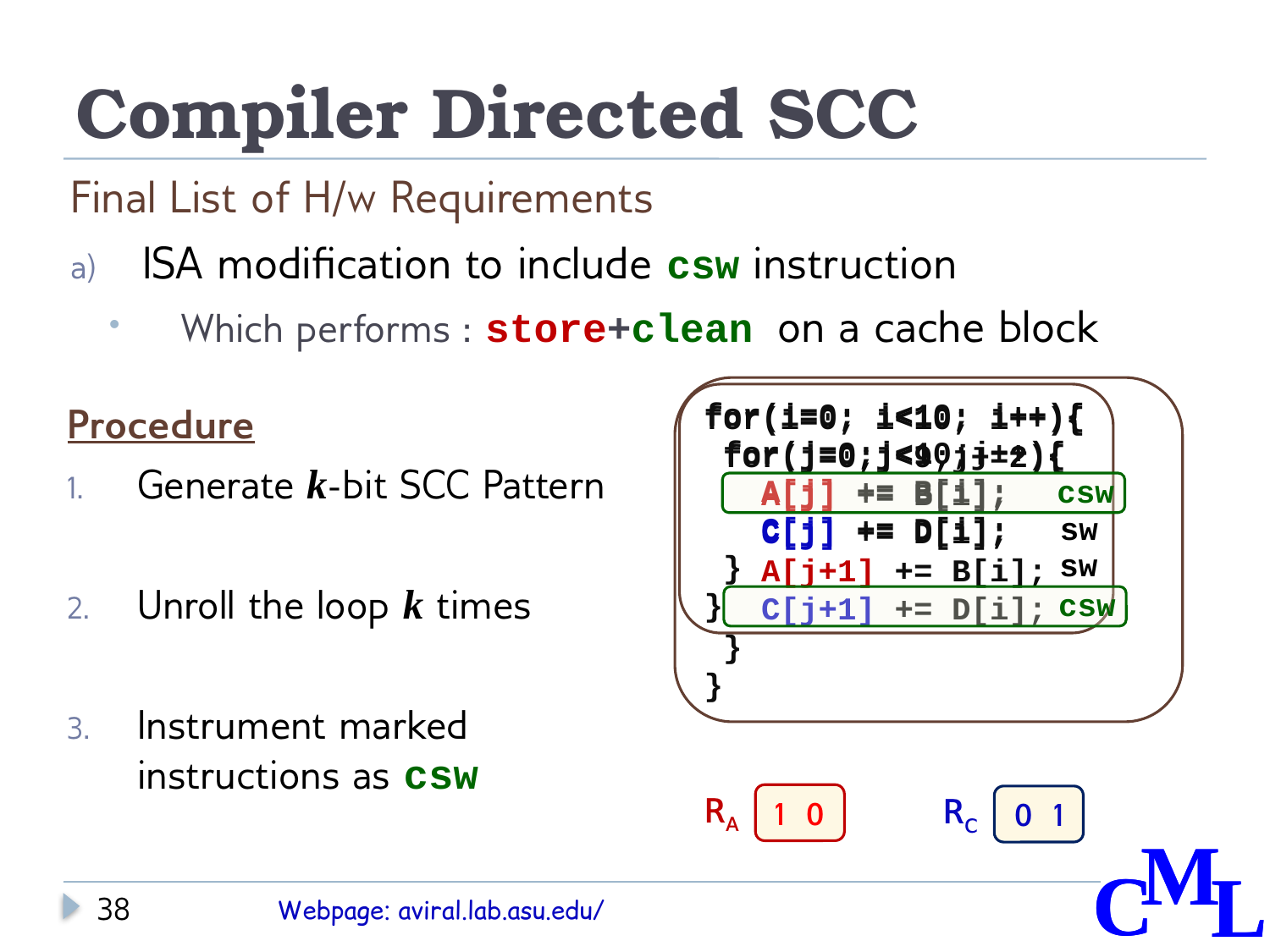

# Compiler Directed SCC
Final List of H/w Requirements
ISA modification to include csw instruction
Which performs : store+clean on a cache block
for(i=0; i<10; i++){
 for(j=0;j<9;j+=2){
   A[j] += B[i];
   C[j] += D[i];
   A[j+1] += B[i];
   C[j+1] += D[i];
 }
}
for(i=0; i<10; i++){
 for(j=0;j<10;j++){
   A[j] += B[i];
   C[j] += D[i];
 }
}
Procedure
Generate k-bit SCC Pattern

Unroll the loop k times

Instrument marked instructions as csw

csw

sw
sw
csw

RA
RC
1  0
0  1
38